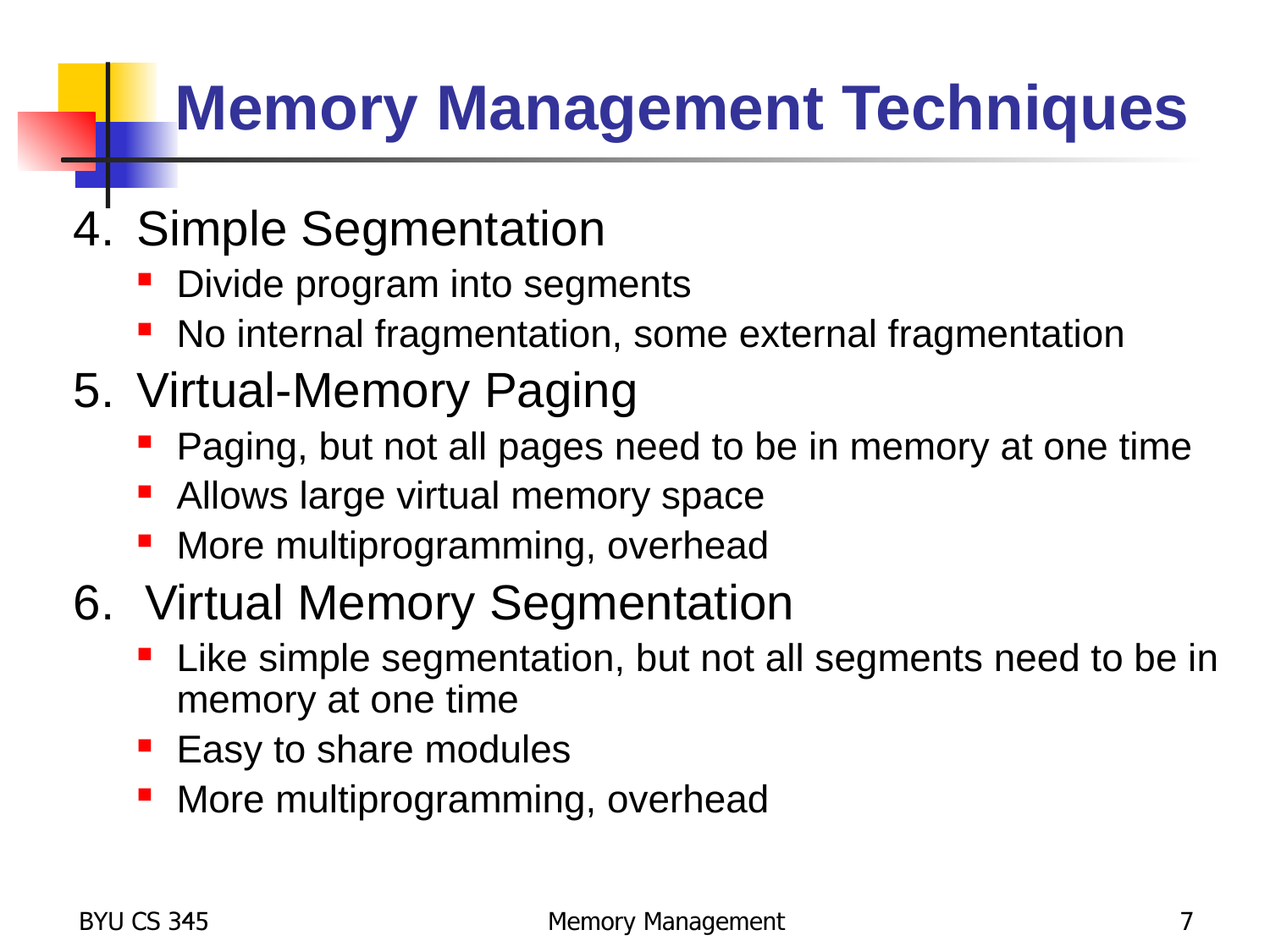

# Memory Management Techniques
Simple Segmentation
Divide program into segments
No internal fragmentation, some external fragmentation
Virtual-Memory Paging
Paging, but not all pages need to be in memory at one time
Allows large virtual memory space
More multiprogramming, overhead
Virtual Memory Segmentation
Like simple segmentation, but not all segments need to be in memory at one time
Easy to share modules
More multiprogramming, overhead
BYU CS 345
Memory Management
7